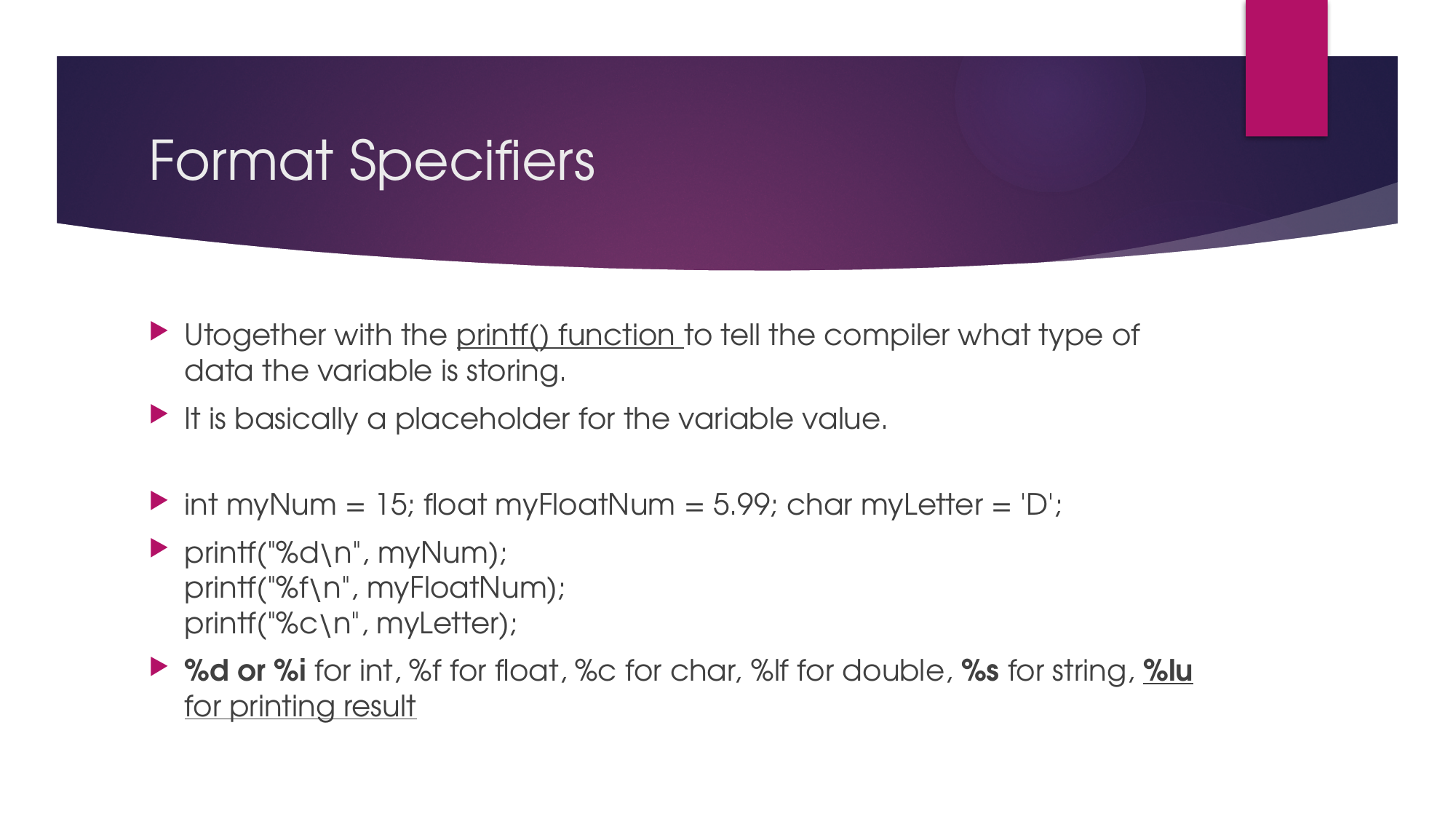

# Format Specifiers
Utogether with the printf() function to tell the compiler what type of data the variable is storing.
It is basically a placeholder for the variable value.

int myNum = 15; float myFloatNum = 5.99; char myLetter = 'D';
printf("%d\n", myNum);
printf("%f\n", myFloatNum);
printf("%c\n", myLetter);
%d or %i for int, %f for float, %c for char, %lf for double, %s for string, %lu for printing result